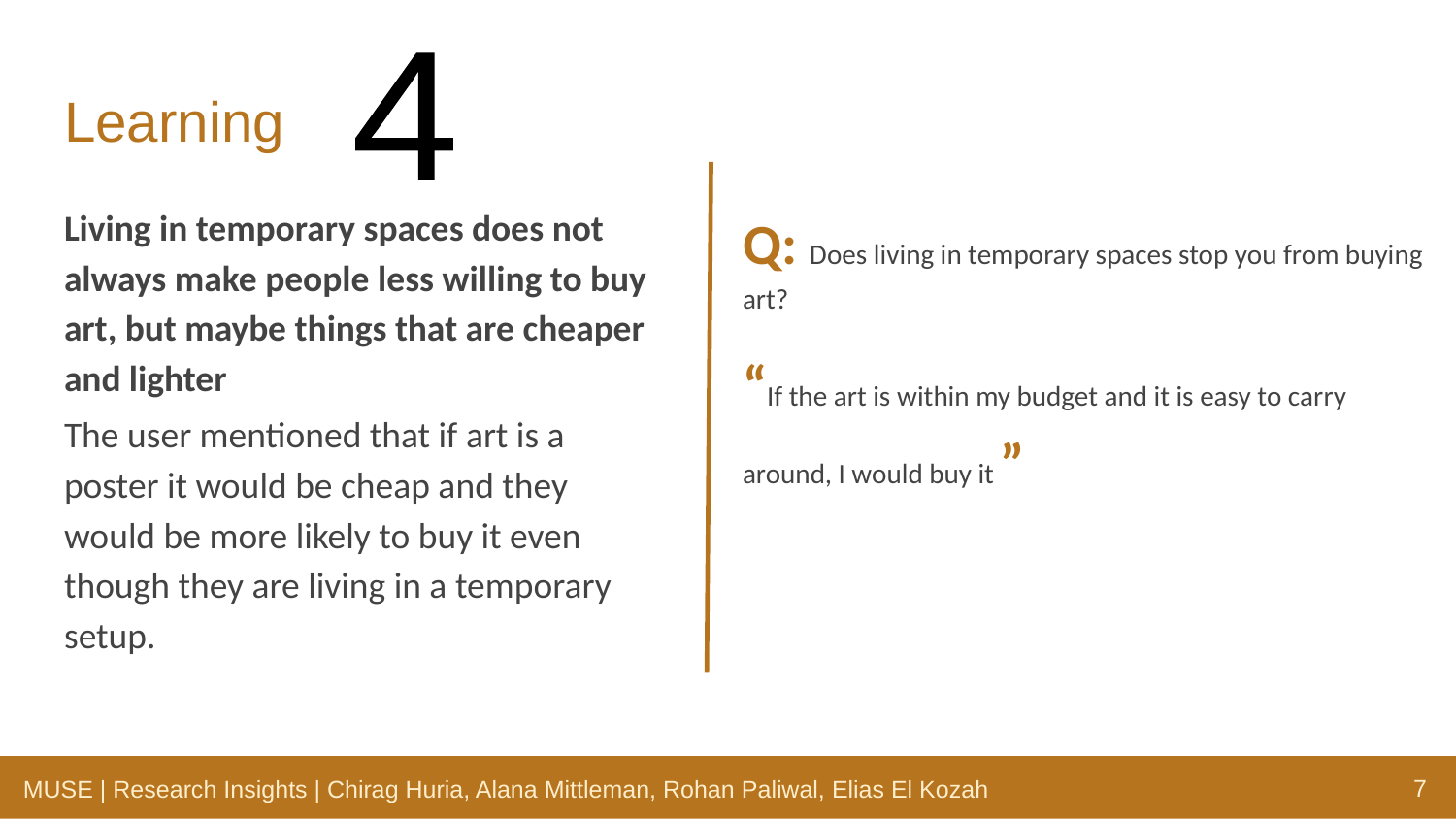

4
# Learning
Living in temporary spaces does not always make people less willing to buy art, but maybe things that are cheaper and lighter
Q:  Does living in temporary spaces stop you from buying art?
“If the art is within my budget and it is easy to carry around, I would buy it ”
The user mentioned that if art is a poster it would be cheap and they would be more likely to buy it even though they are living in a temporary setup.
7